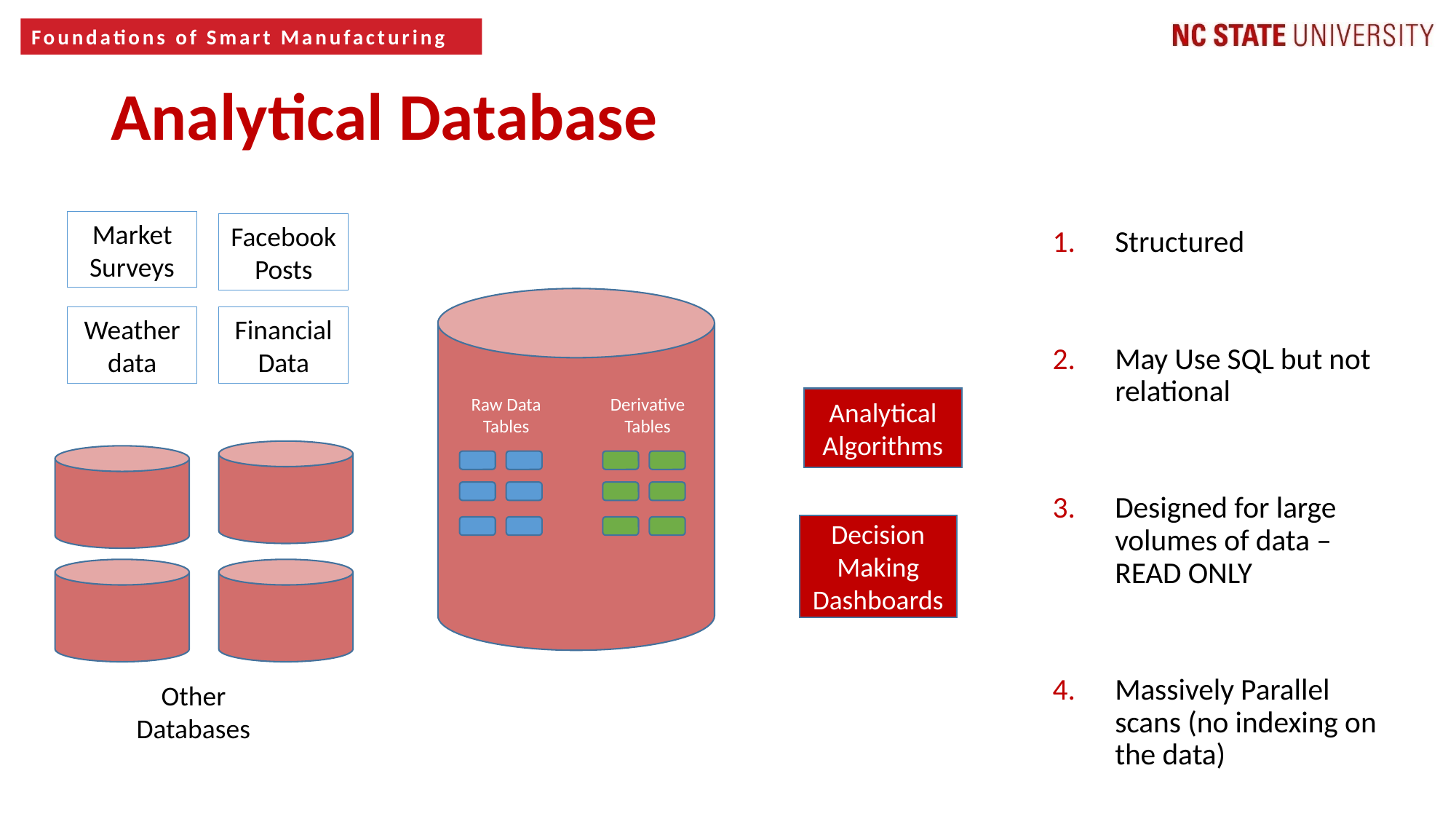

7
Analytical Database
Market Surveys
Facebook Posts
Structured

May Use SQL but not relational

Designed for large volumes of data – READ ONLY

Massively Parallel scans (no indexing on the data)

Weather data
Financial Data
Raw Data Tables
Derivative Tables
Analytical Algorithms

Decision Making Dashboards

Other Databases